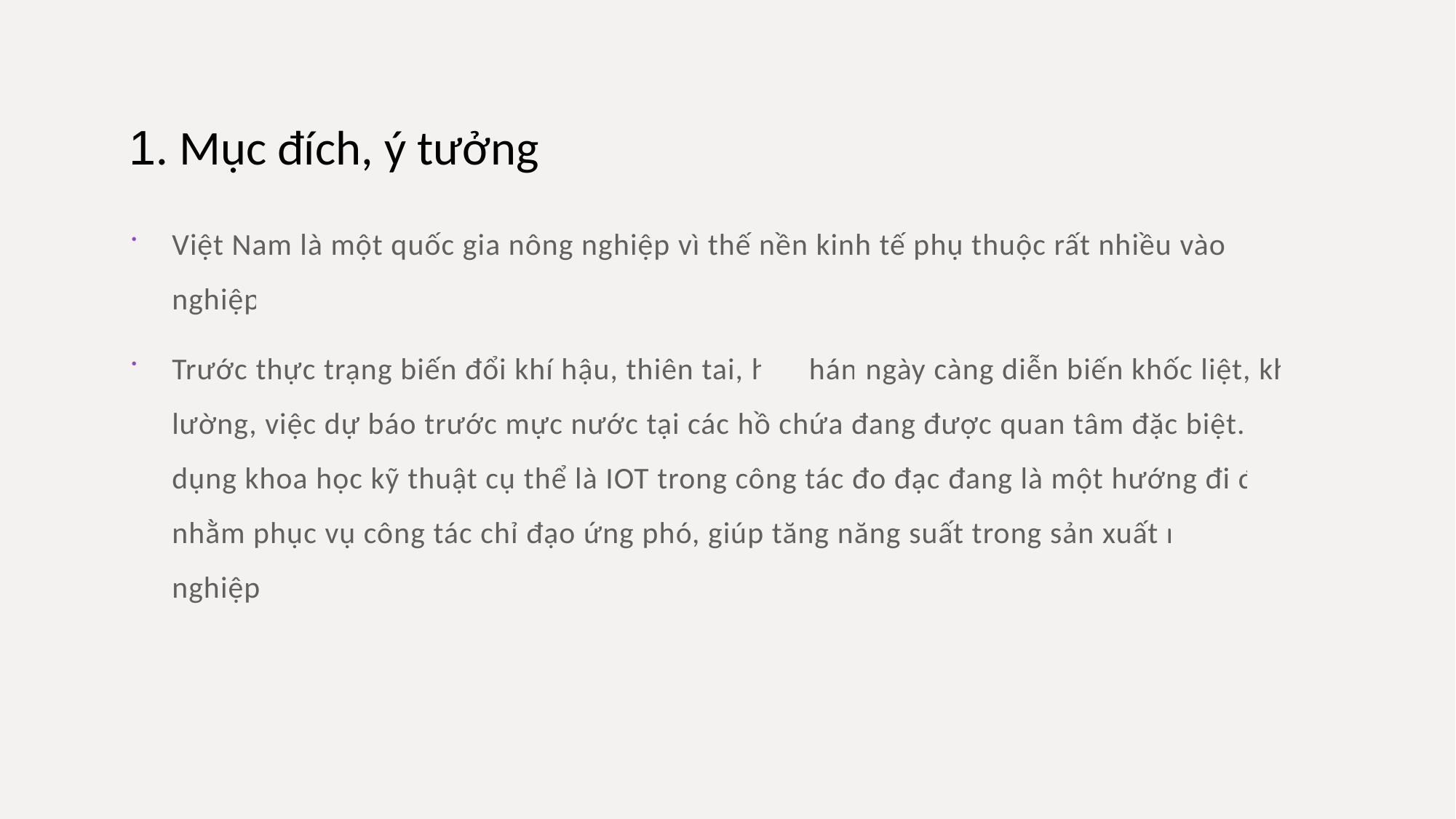

# 1. Mục đích, ý tưởng
Việt Nam là một quốc gia nông nghiệp vì thế nền kinh tế phụ thuộc rất nhiều vào nông nghiệp
Trước thực trạng biến đổi khí hậu, thiên tai, hạn hán ngày càng diễn biến khốc liệt, khó lường, việc dự báo trước mực nước tại các hồ chứa đang được quan tâm đặc biệt. Ứng dụng khoa học kỹ thuật cụ thể là IOT trong công tác đo đạc đang là một hướng đi đúng, nhằm phục vụ công tác chỉ đạo ứng phó, giúp tăng năng suất trong sản xuất nông nghiệp.